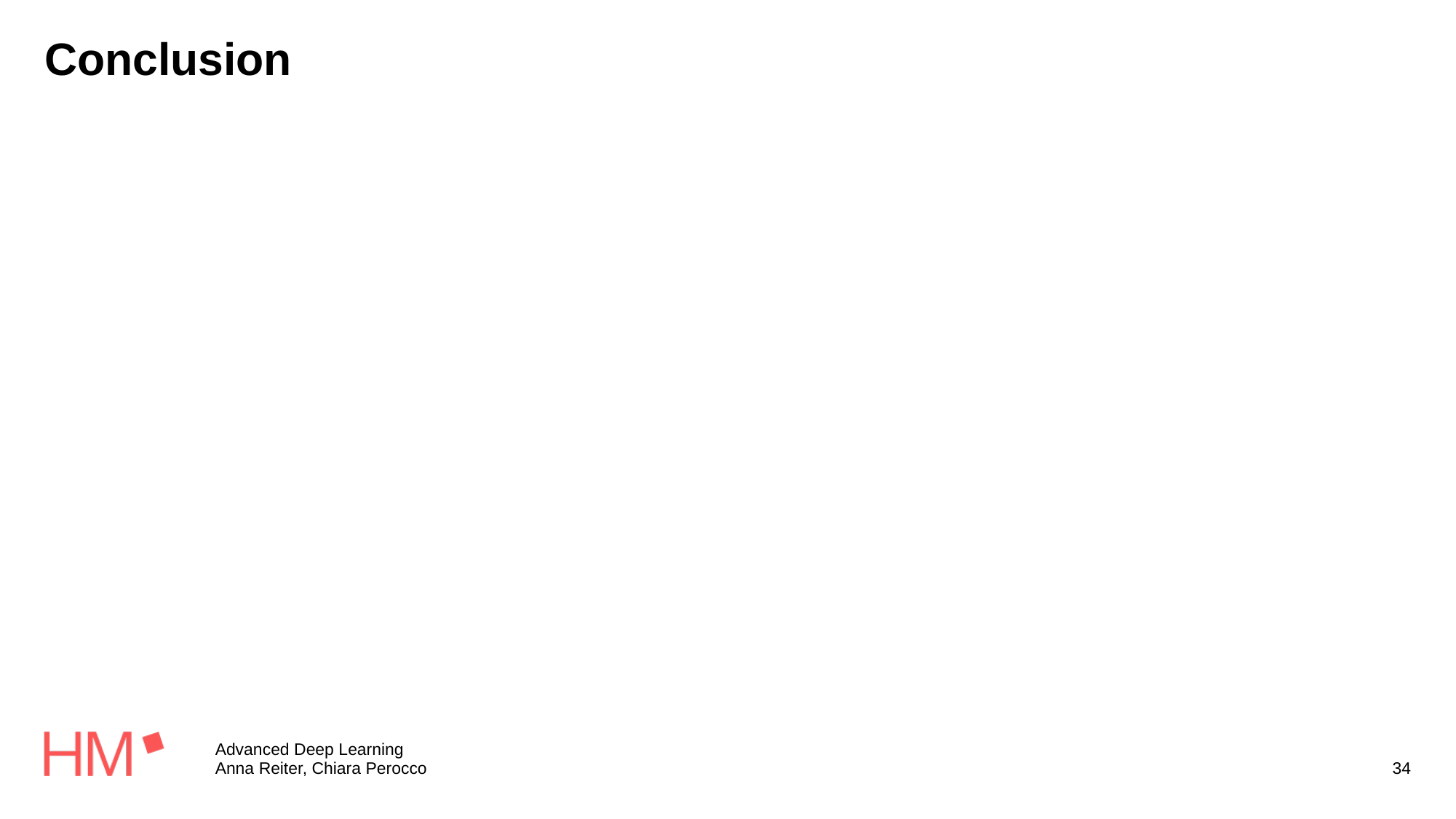

# Conclusion

Advanced Deep Learning
Anna Reiter, Chiara Perocco
34